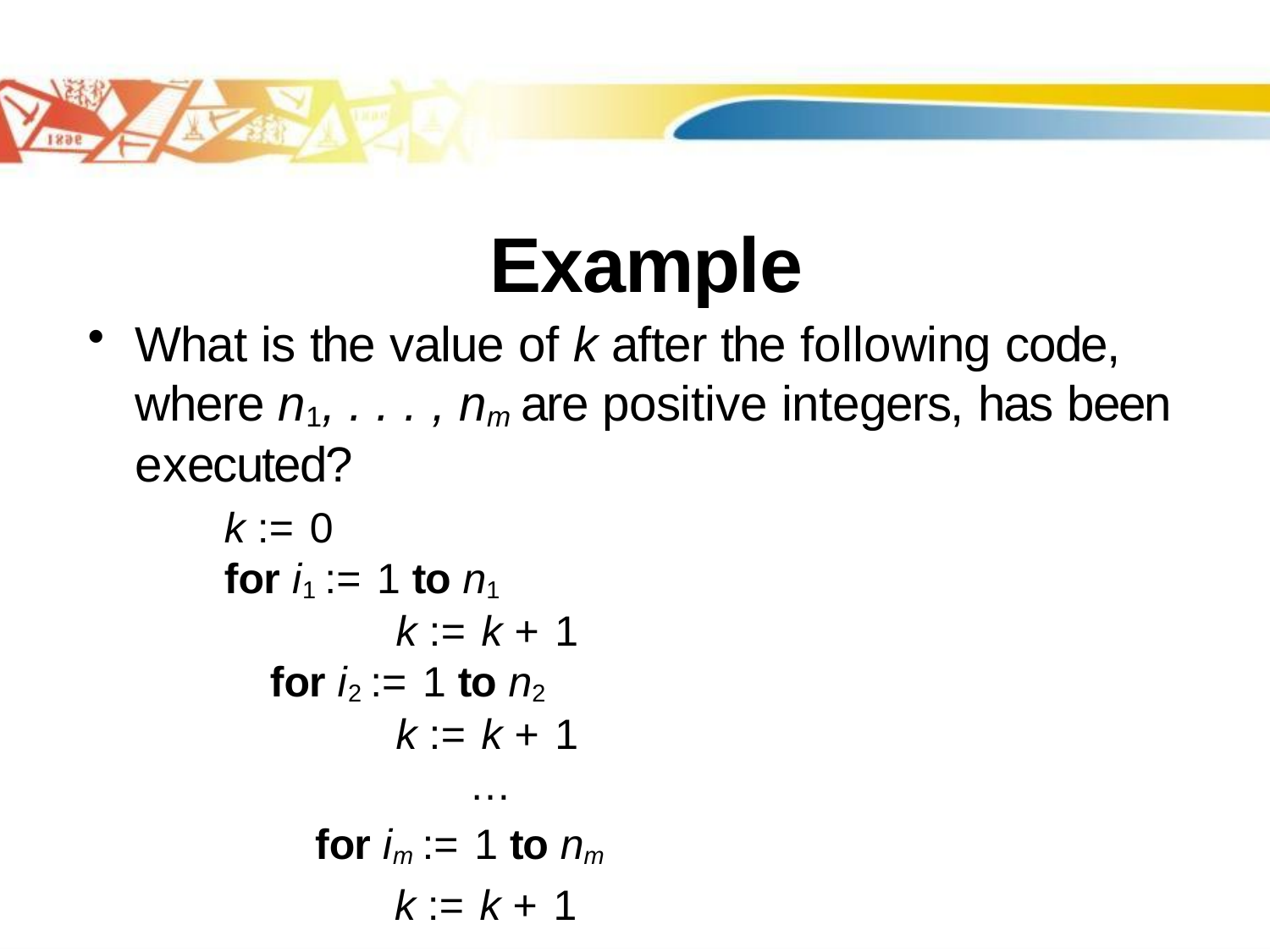

# Example
What is the value of k after the following code, where n1, . . . , nm are positive integers, has been executed?
k := 0
for i1 := 1 to n1
k := k + 1
    for i2 := 1 to n2
k := k + 1
…
        for im := 1 to nm
                k := k + 1